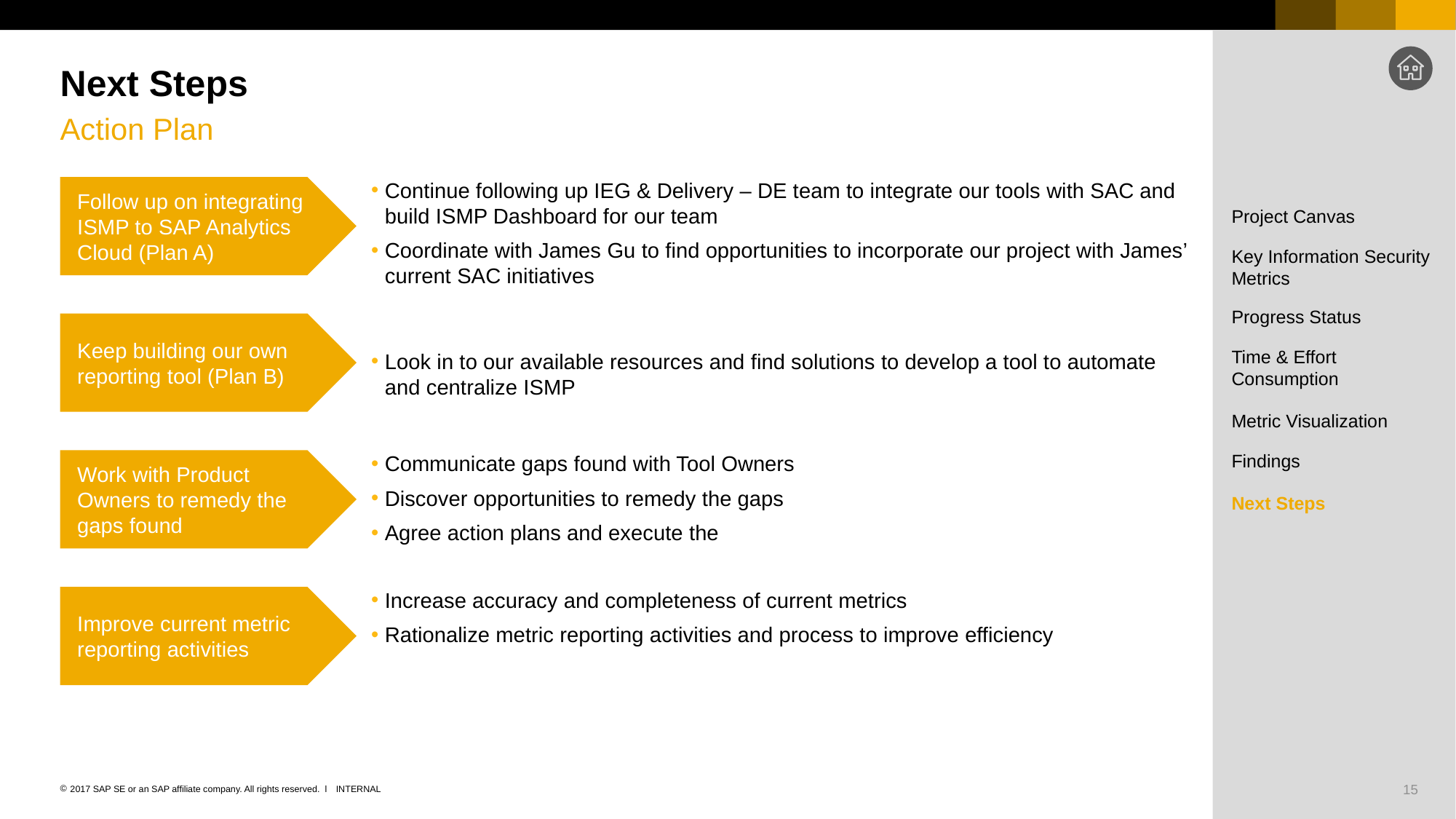

# Next Steps
Action Plan

Follow up on integrating ISMP to SAP Analytics Cloud (Plan A)
Continue following up IEG & Delivery – DE team to integrate our tools with SAC and build ISMP Dashboard for our team
Coordinate with James Gu to find opportunities to incorporate our project with James’ current SAC initiatives
Project Canvas
Key Information Security Metrics
Progress Status
Keep building our own reporting tool (Plan B)

Look in to our available resources and find solutions to develop a tool to automate and centralize ISMP
Time & Effort Consumption
Metric Visualization
Findings
Work with Product Owners to remedy the gaps found
Communicate gaps found with Tool Owners
Discover opportunities to remedy the gaps
Agree action plans and execute the
Next Steps
Improve current metric reporting activities
Increase accuracy and completeness of current metrics
Rationalize metric reporting activities and process to improve efficiency